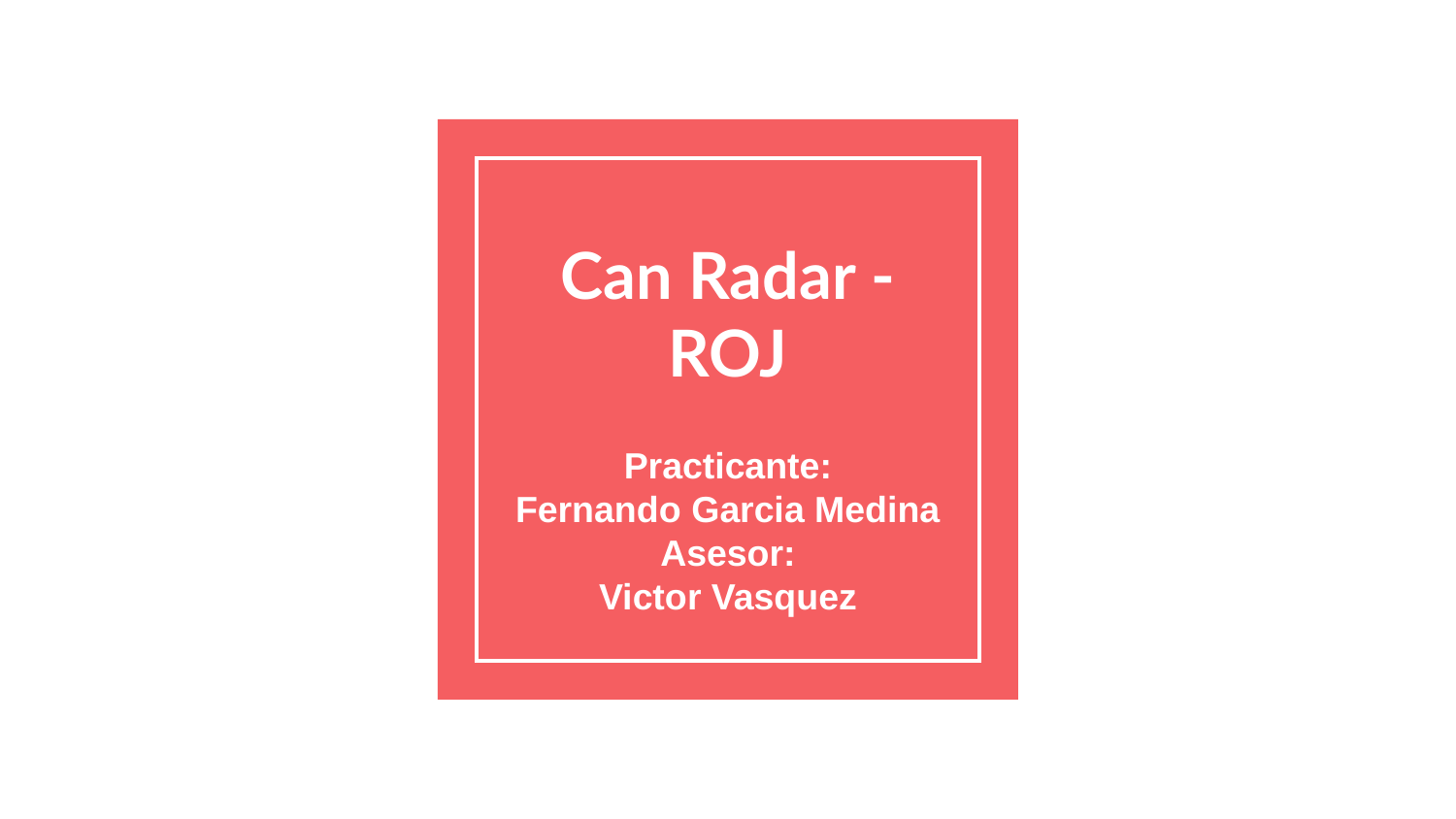

# Can Radar - ROJ
Practicante:
Fernando Garcia Medina
Asesor:
Victor Vasquez